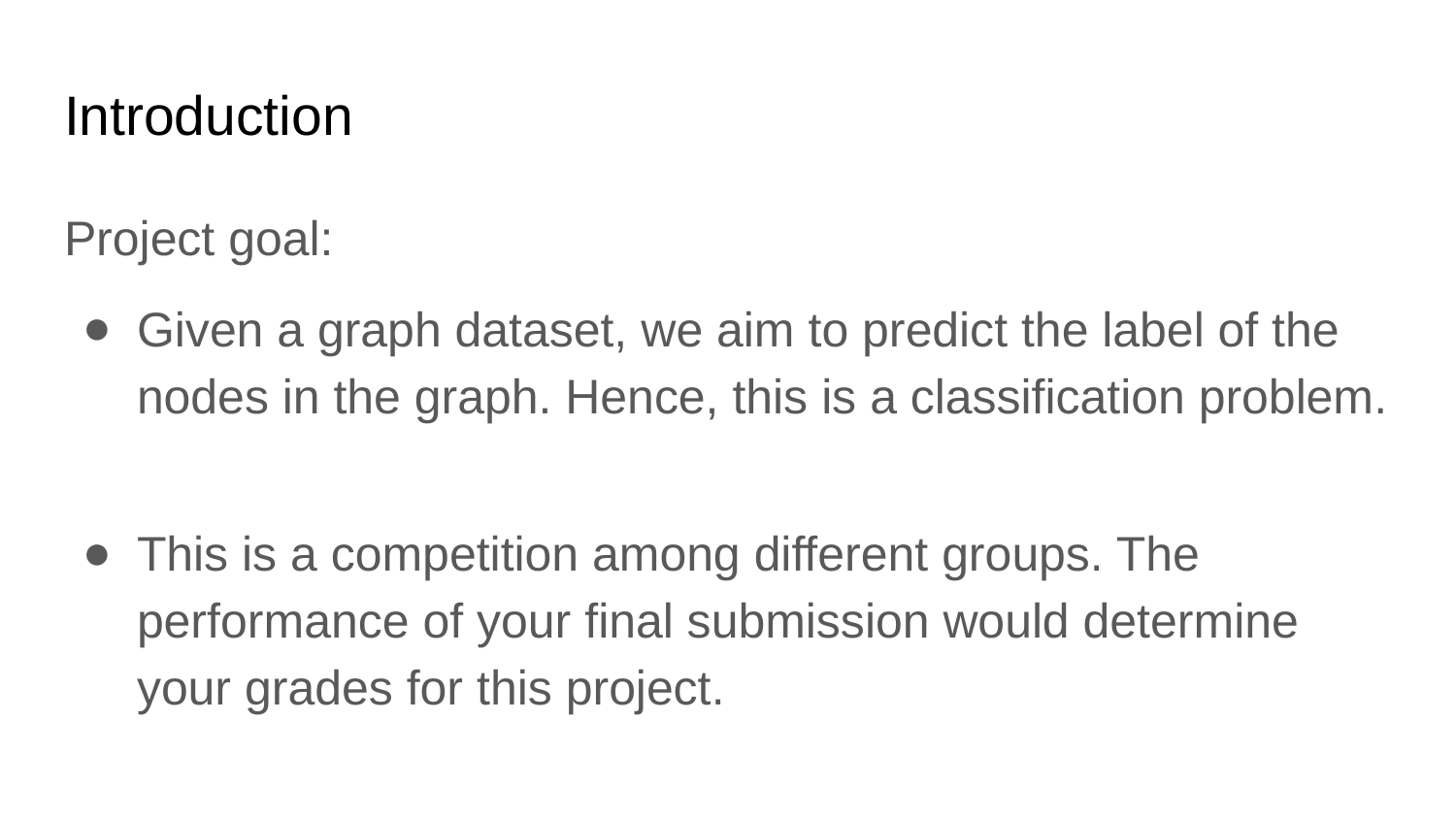

# Introduction
Project goal:
Given a graph dataset, we aim to predict the label of the nodes in the graph. Hence, this is a classification problem.

This is a competition among different groups. The performance of your final submission would determine your grades for this project.